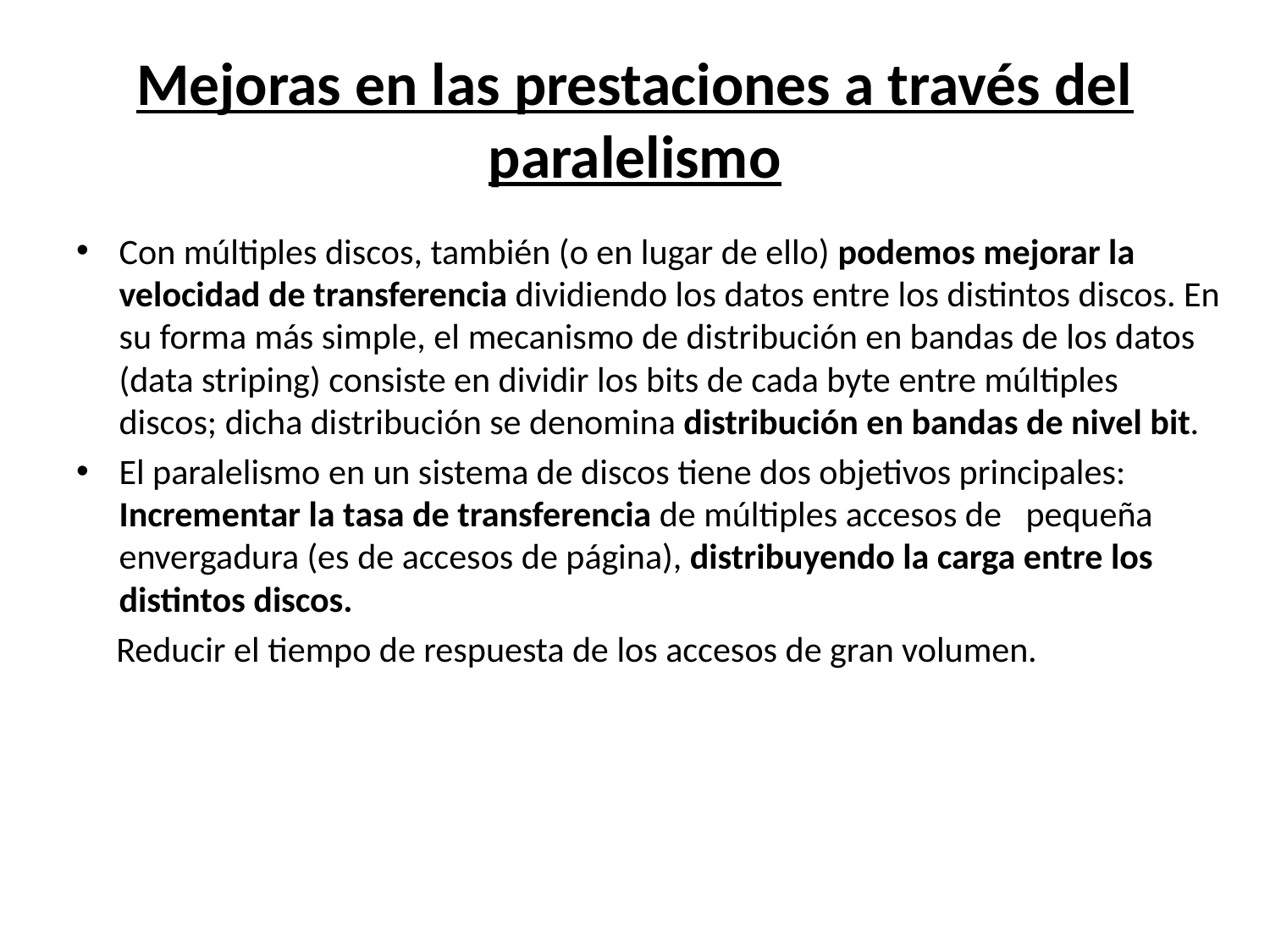

# Mejoras en las prestaciones a través del paralelismo
Con múltiples discos, también (o en lugar de ello) podemos mejorar la velocidad de transferen­cia dividiendo los datos entre los distintos discos. En su forma más simple, el mecanismo de dis­tribución en bandas de los datos (data striping) consiste en dividir los bits de cada byte entre múltiples discos; dicha distribución se denomina distribución en bandas de nivel bit.
El paralelismo en un sistema de discos tiene dos objetivos principales:      Incrementar la tasa de transferencia de múltiples accesos de   pequeña envergadura (es de accesos de página), distribuyendo la carga entre los distintos discos.
     Reducir el tiempo de respuesta de los accesos de gran volumen.